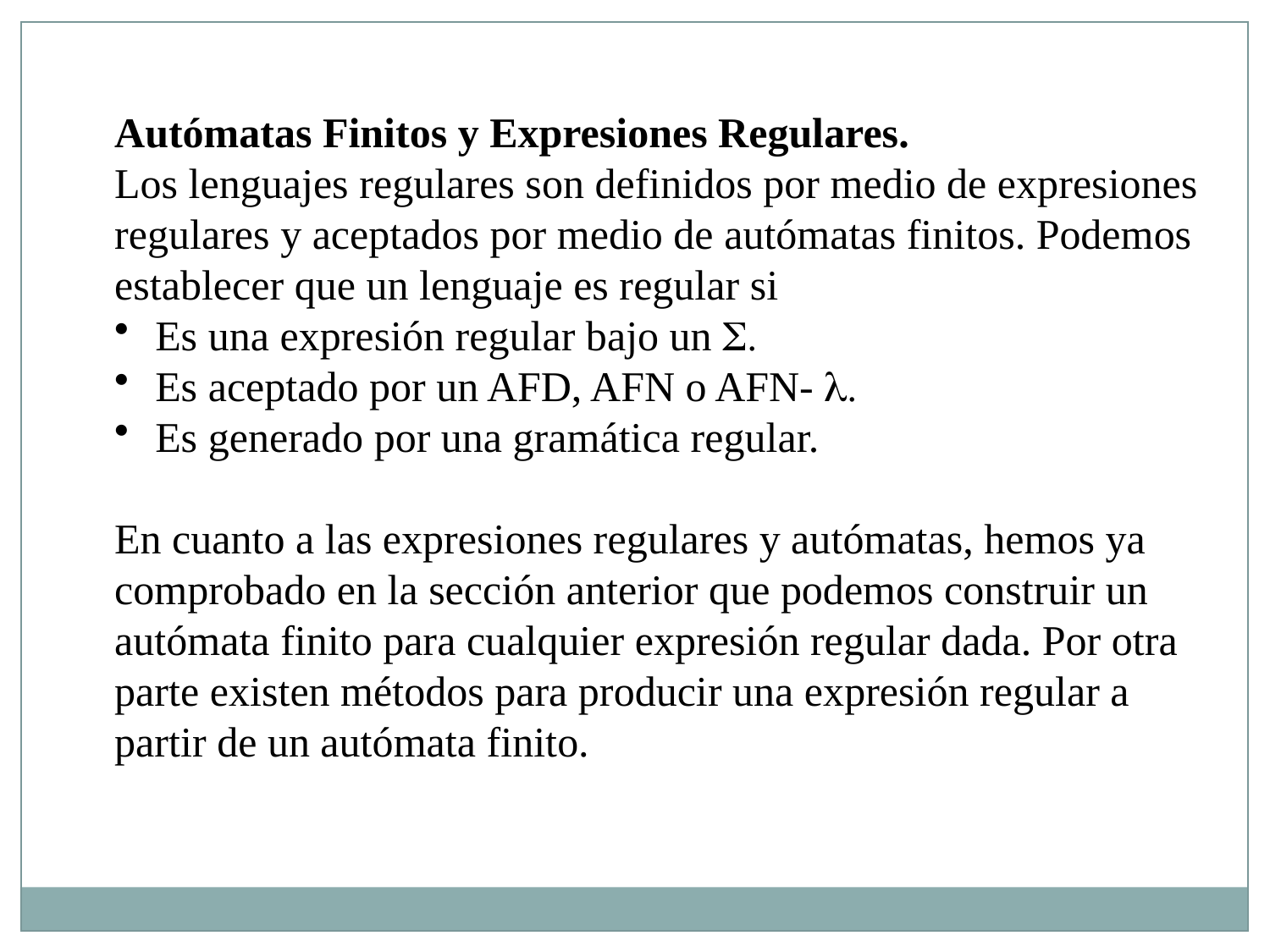

Autómatas Finitos y Expresiones Regulares.
Los lenguajes regulares son definidos por medio de expresiones regulares y aceptados por medio de autómatas finitos. Podemos establecer que un lenguaje es regular si
 Es una expresión regular bajo un Σ.
 Es aceptado por un AFD, AFN o AFN- λ.
 Es generado por una gramática regular.

En cuanto a las expresiones regulares y autómatas, hemos ya comprobado en la sección anterior que podemos construir un autómata finito para cualquier expresión regular dada. Por otra parte existen métodos para producir una expresión regular a partir de un autómata finito.